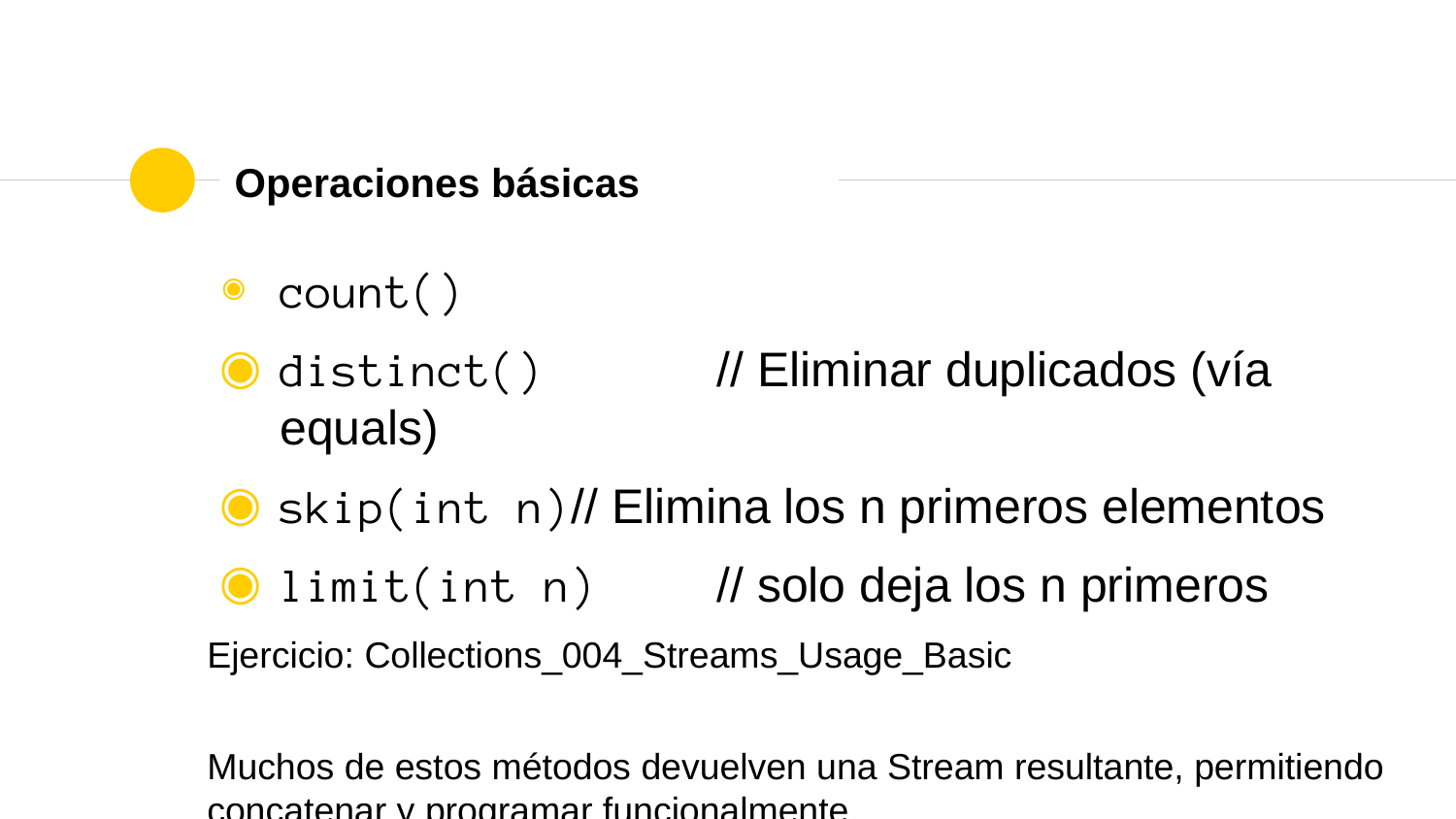

# Operaciones básicas
count()
distinct()		// Eliminar duplicados (vía equals)
skip(int n)	// Elimina los n primeros elementos
limit(int n) 	// solo deja los n primeros
Ejercicio: Collections_004_Streams_Usage_Basic

Muchos de estos métodos devuelven una Stream resultante, permitiendo concatenar y programar funcionalmente.